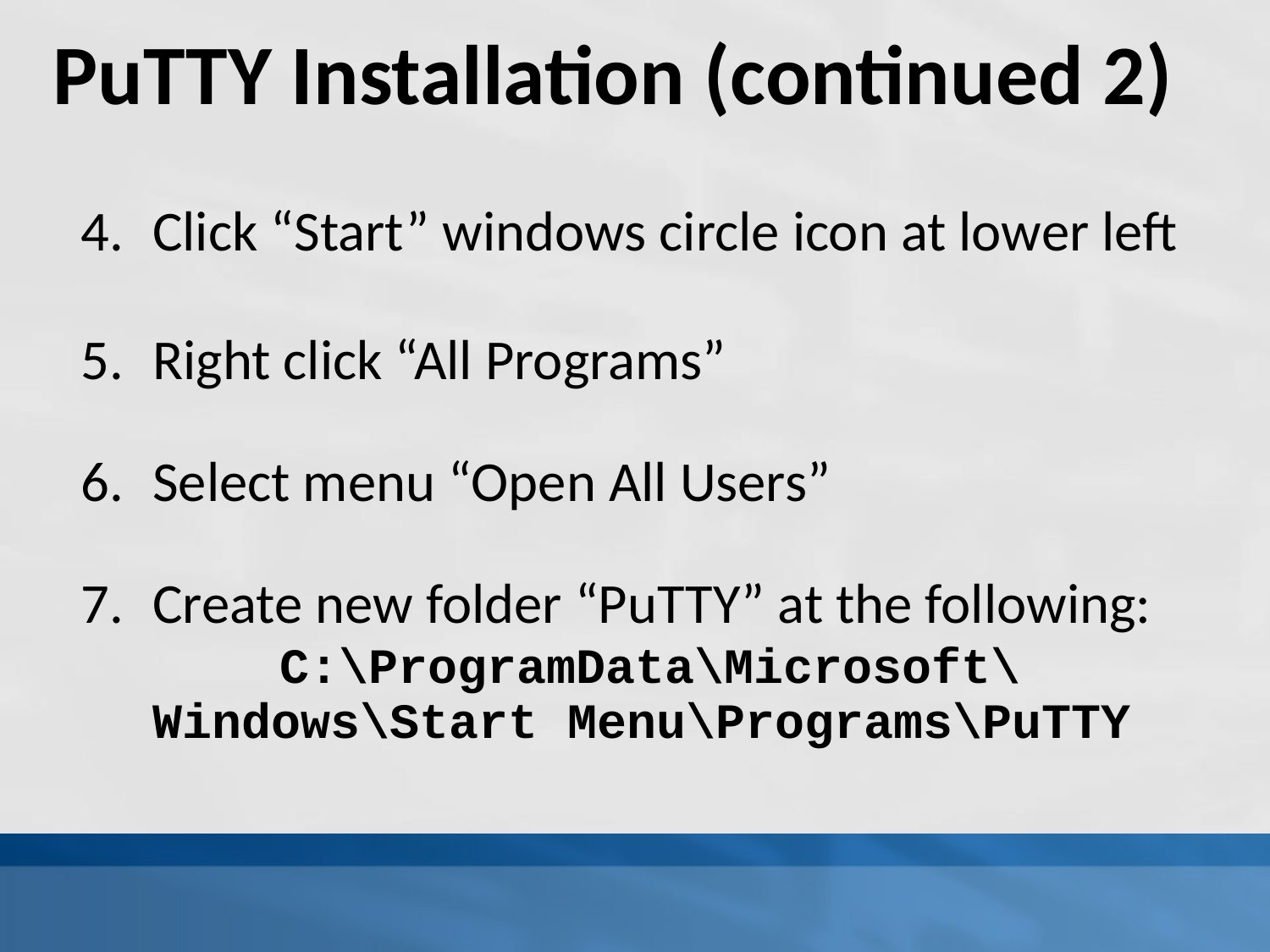

PuTTY Installation (continued 2)
Click “Start” windows circle icon at lower left
Right click “All Programs”
Select menu “Open All Users”
Create new folder “PuTTY” at the following:
	C:\ProgramData\Microsoft\Windows\Start Menu\Programs\PuTTY